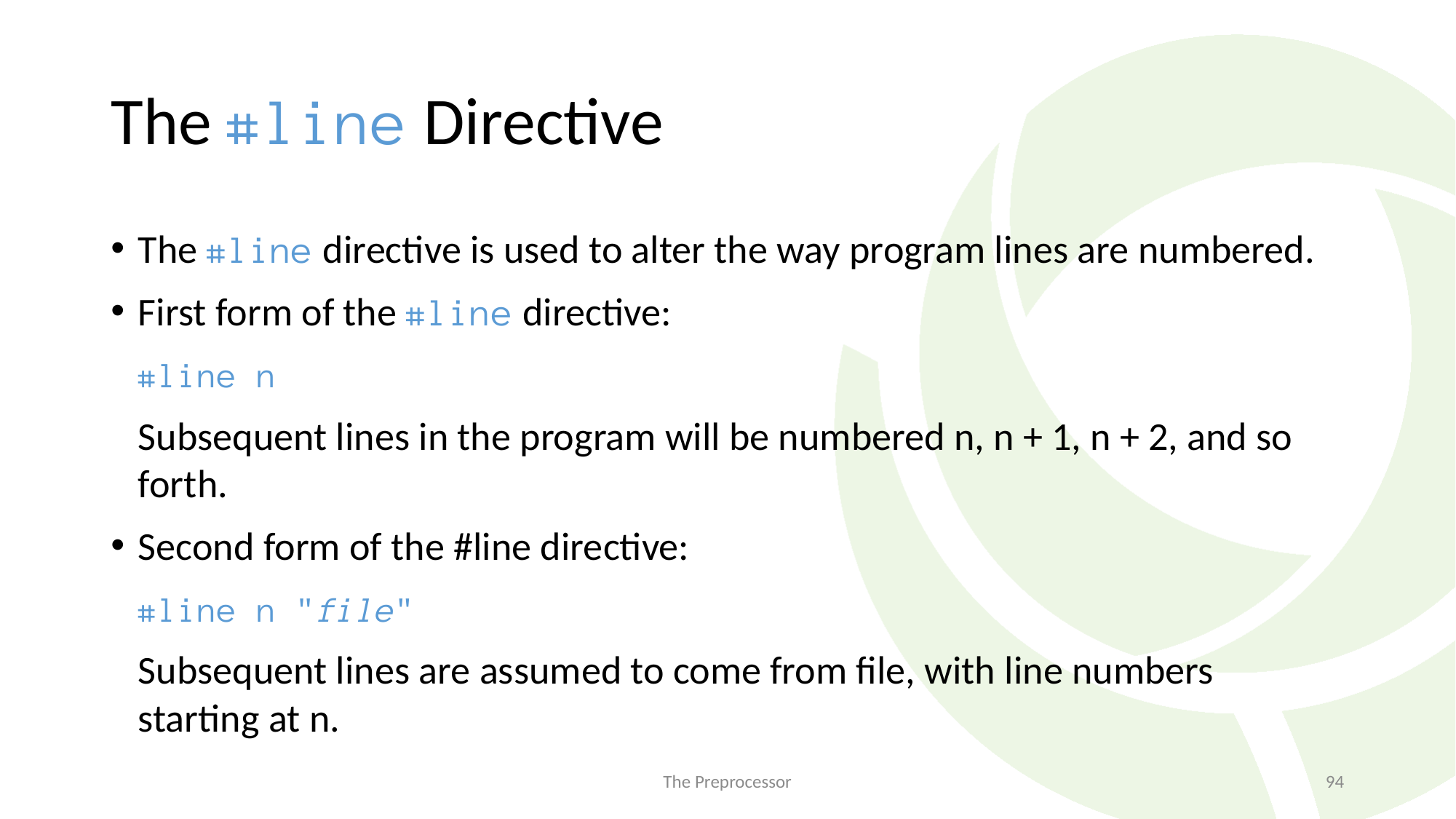

# The #line Directive
The #line directive is used to alter the way program lines are numbered.
First form of the #line directive:
	#line n
	Subsequent lines in the program will be numbered n, n + 1, n + 2, and so forth.
Second form of the #line directive:
	#line n "file"
	Subsequent lines are assumed to come from file, with line numbers starting at n.

The Preprocessor
94